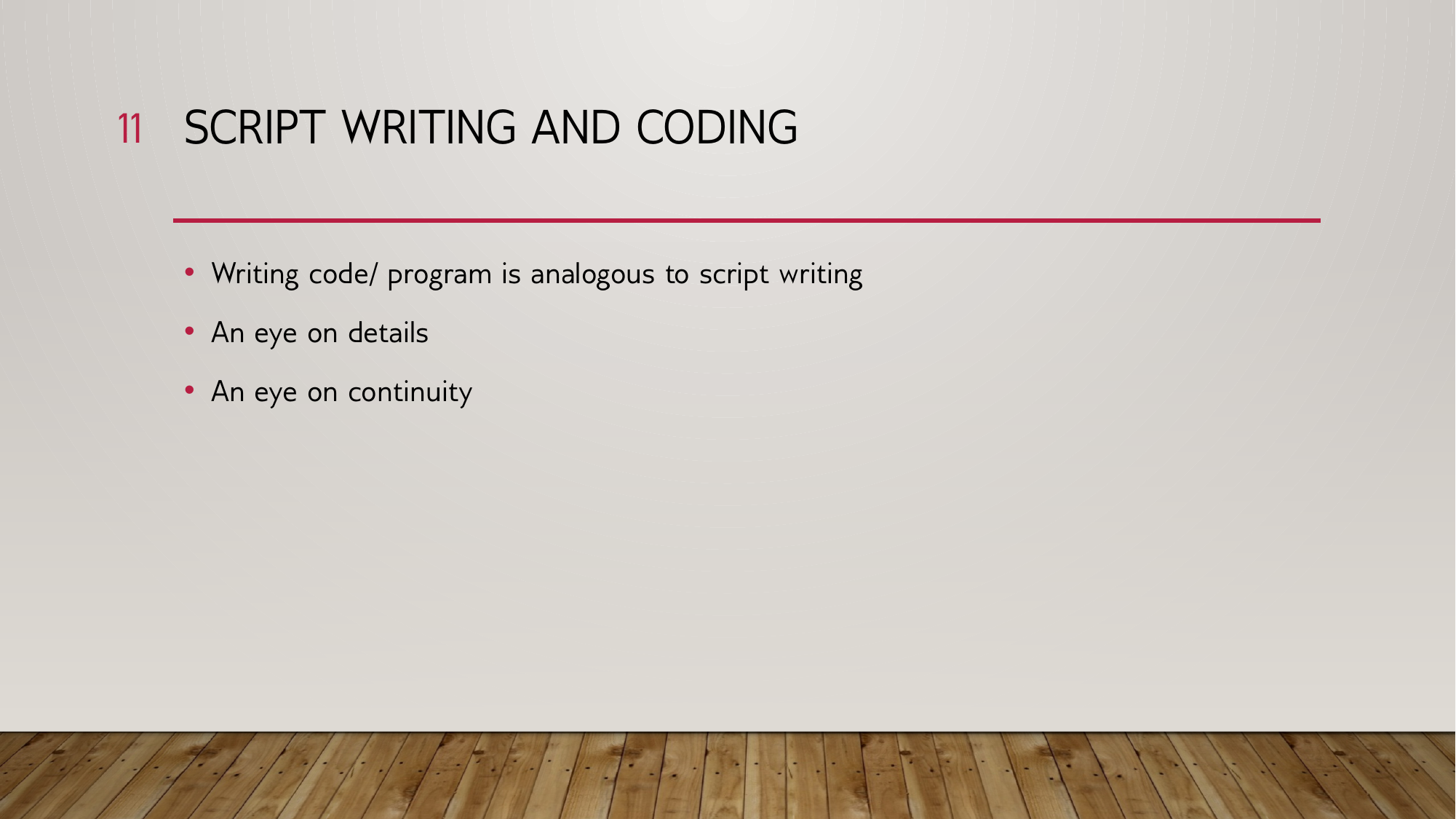

11
# Script writing and coding
Writing code/ program is analogous to script writing
An eye on details
An eye on continuity